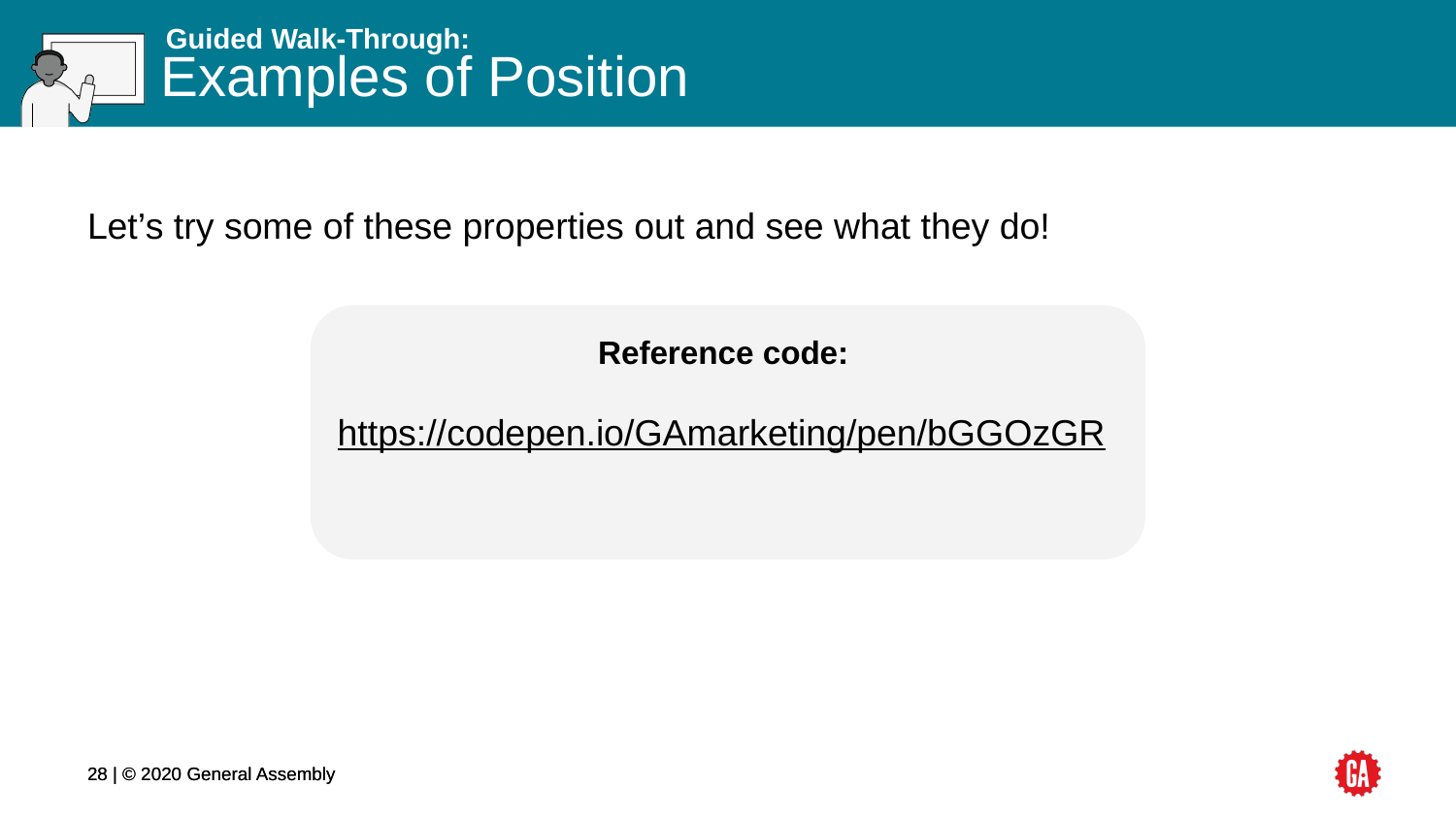

# Examples of Position
Let’s try some of these properties out and see what they do!
Reference code:
https://codepen.io/GAmarketing/pen/bGGOzGR
28 | © 2020 General Assembly
28 | © 2020 General Assembly

28